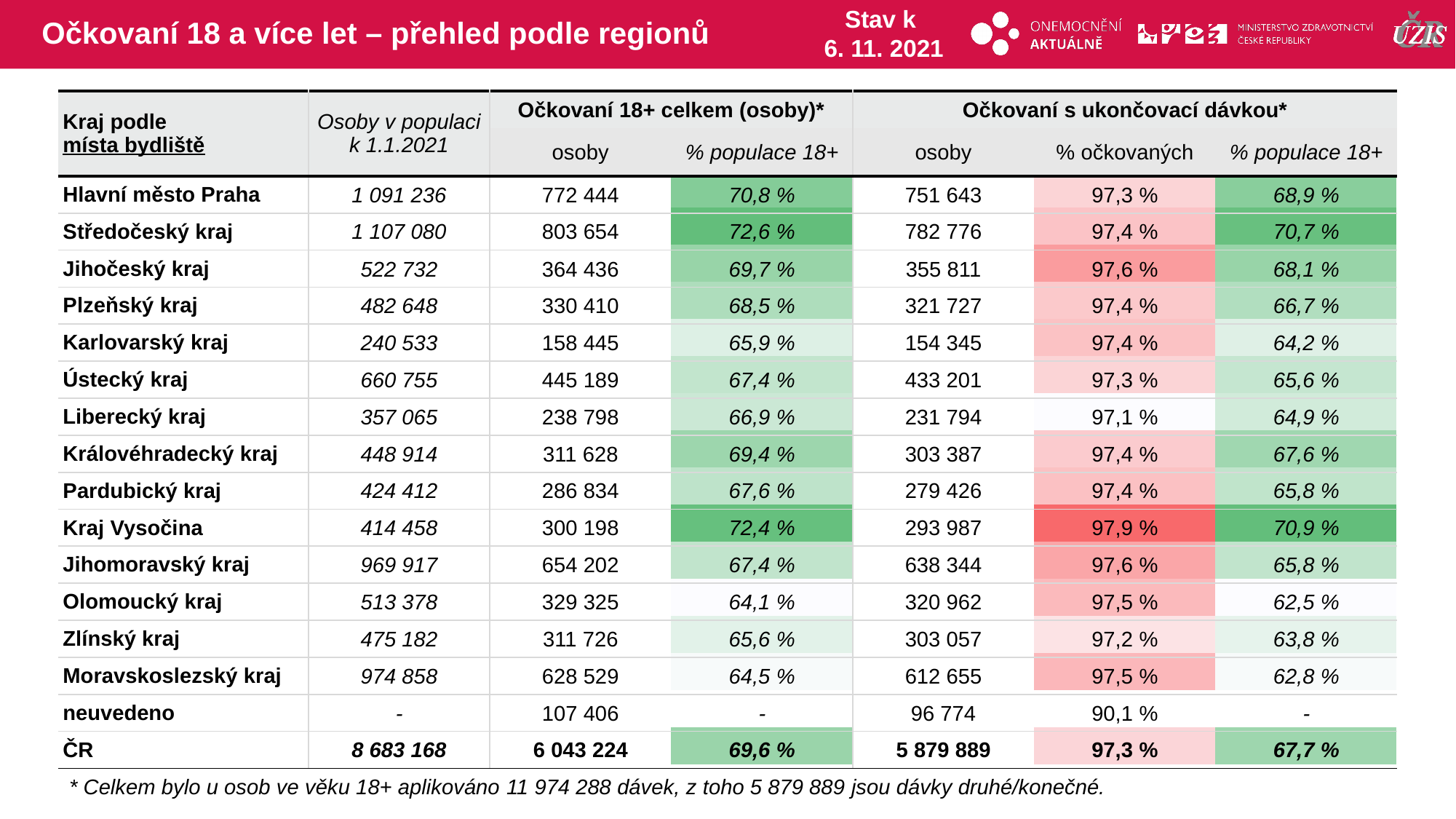

# Očkovaní 18 a více let – přehled podle regionů
Stav k
6. 11. 2021
| Kraj podle místa bydliště | Osoby v populaci k 1.1.2021 | Očkovaní 18+ celkem (osoby)\* |  | Očkovaní s ukončovací dávkou\* |  |  |
| --- | --- | --- | --- | --- | --- | --- |
|  |  | osoby | % populace 18+ | osoby | % očkovaných | % populace 18+ |
| Hlavní město Praha | 1 091 236 | 772 444 | 70,8 % | 751 643 | 97,3 % | 68,9 % |
| Středočeský kraj | 1 107 080 | 803 654 | 72,6 % | 782 776 | 97,4 % | 70,7 % |
| Jihočeský kraj | 522 732 | 364 436 | 69,7 % | 355 811 | 97,6 % | 68,1 % |
| Plzeňský kraj | 482 648 | 330 410 | 68,5 % | 321 727 | 97,4 % | 66,7 % |
| Karlovarský kraj | 240 533 | 158 445 | 65,9 % | 154 345 | 97,4 % | 64,2 % |
| Ústecký kraj | 660 755 | 445 189 | 67,4 % | 433 201 | 97,3 % | 65,6 % |
| Liberecký kraj | 357 065 | 238 798 | 66,9 % | 231 794 | 97,1 % | 64,9 % |
| Královéhradecký kraj | 448 914 | 311 628 | 69,4 % | 303 387 | 97,4 % | 67,6 % |
| Pardubický kraj | 424 412 | 286 834 | 67,6 % | 279 426 | 97,4 % | 65,8 % |
| Kraj Vysočina | 414 458 | 300 198 | 72,4 % | 293 987 | 97,9 % | 70,9 % |
| Jihomoravský kraj | 969 917 | 654 202 | 67,4 % | 638 344 | 97,6 % | 65,8 % |
| Olomoucký kraj | 513 378 | 329 325 | 64,1 % | 320 962 | 97,5 % | 62,5 % |
| Zlínský kraj | 475 182 | 311 726 | 65,6 % | 303 057 | 97,2 % | 63,8 % |
| Moravskoslezský kraj | 974 858 | 628 529 | 64,5 % | 612 655 | 97,5 % | 62,8 % |
| neuvedeno | - | 107 406 | - | 96 774 | 90,1 % | - |
| ČR | 8 683 168 | 6 043 224 | 69,6 % | 5 879 889 | 97,3 % | 67,7 % |
|  |  |  |  |  |  |
| --- | --- | --- | --- | --- | --- |
|  |  |  |  |  |  |
|  |  |  |  |  |  |
|  |  |  |  |  |  |
|  |  |  |  |  |  |
|  |  |  |  |  |  |
|  |  |  |  |  |  |
|  |  |  |  |  |  |
|  |  |  |  |  |  |
|  |  |  |  |  |  |
|  |  |  |  |  |  |
|  |  |  |  |  |  |
|  |  |  |  |  |  |
|  |  |  |  |  |  |
|  |  |  |  |  |  |
|  |  |  |  |  |  |
* Celkem bylo u osob ve věku 18+ aplikováno 11 974 288 dávek, z toho 5 879 889 jsou dávky druhé/konečné.